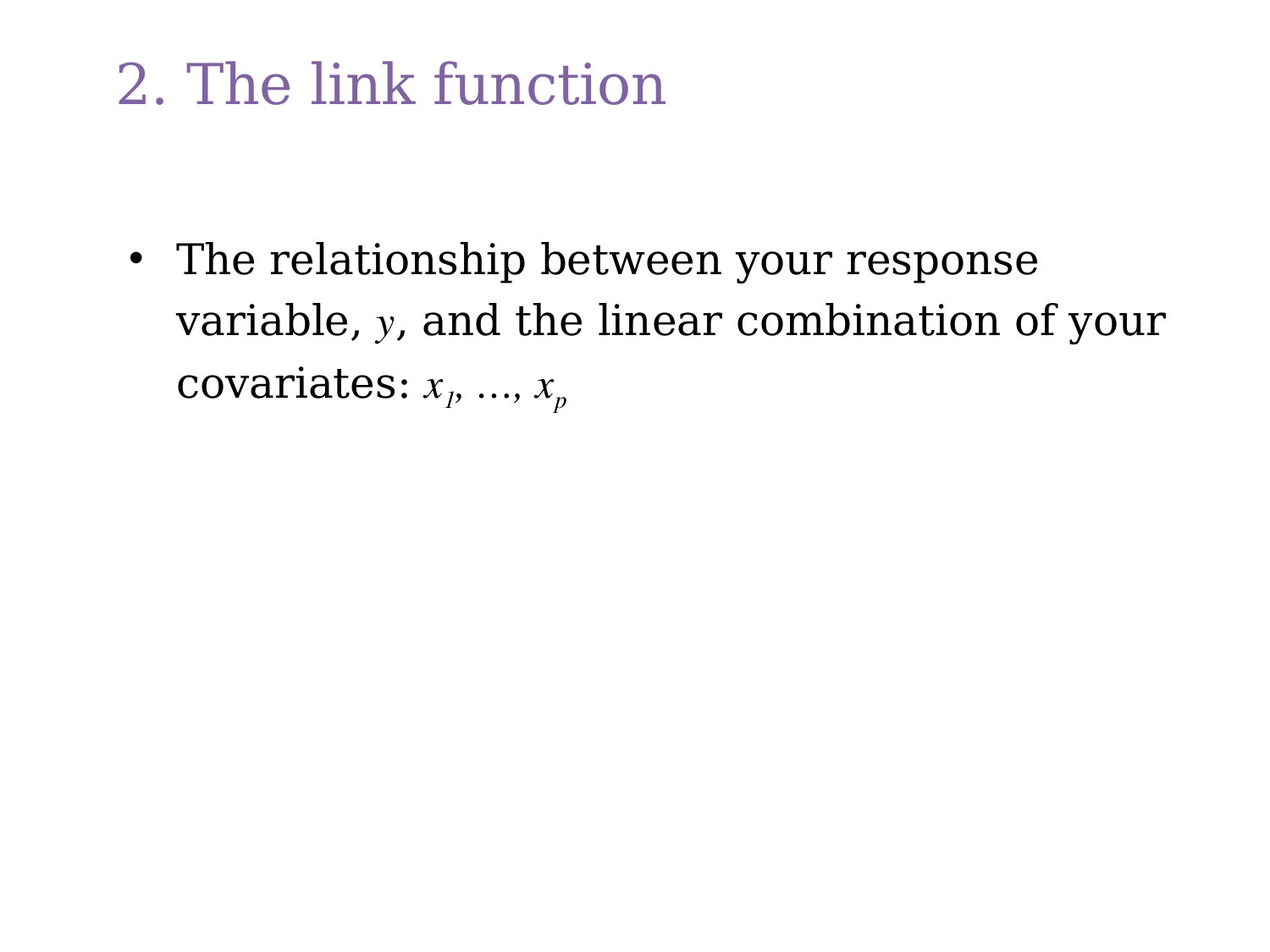

# 2. The link function
The relationship between your response variable, y, and the linear combination of your covariates: x1, …, xp
5